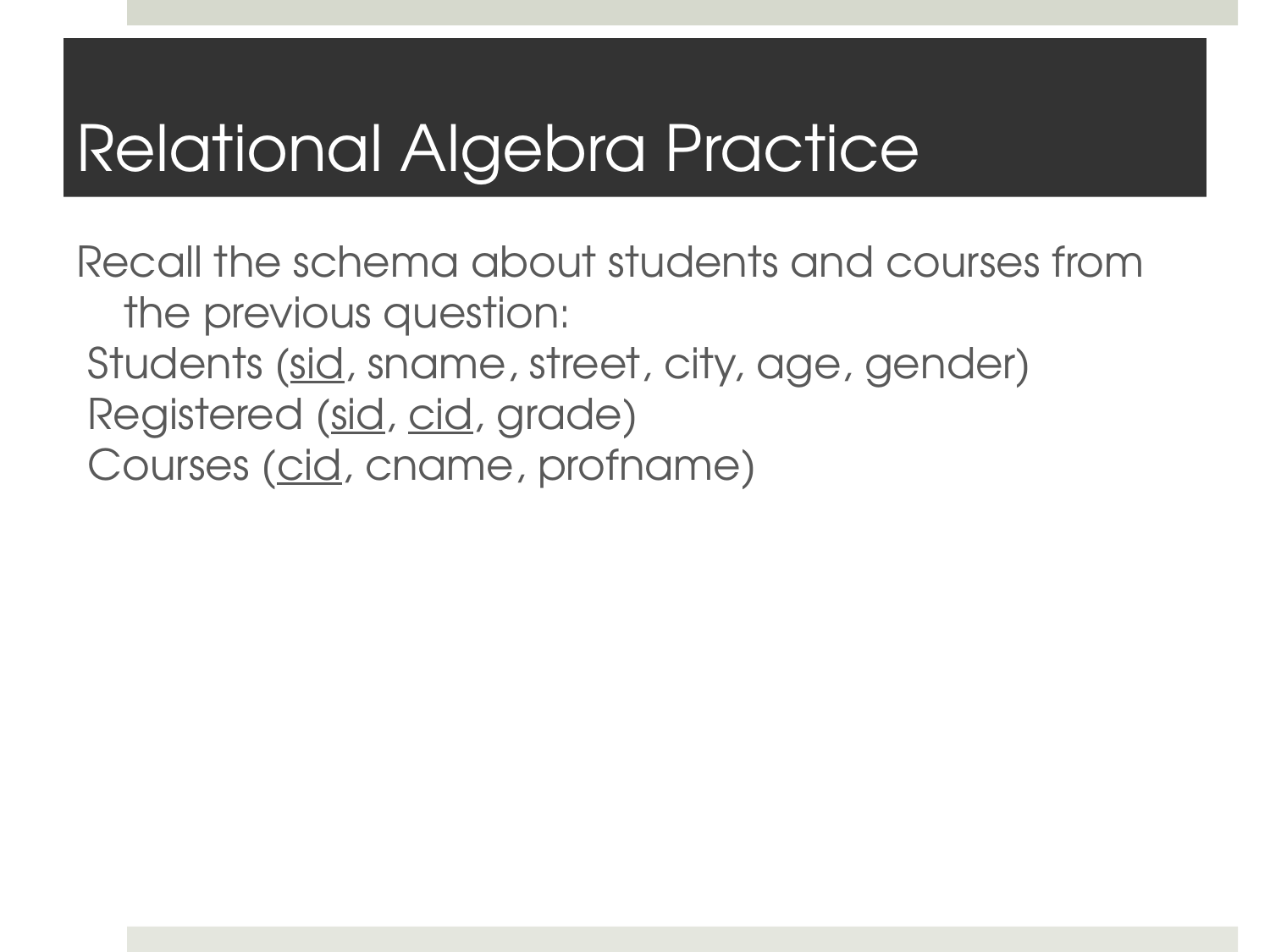

# Relational Algebra Practice
Recall the schema about students and courses from the previous question:
 Students (sid, sname, street, city, age, gender)
 Registered (sid, cid, grade)
 Courses (cid, cname, profname)